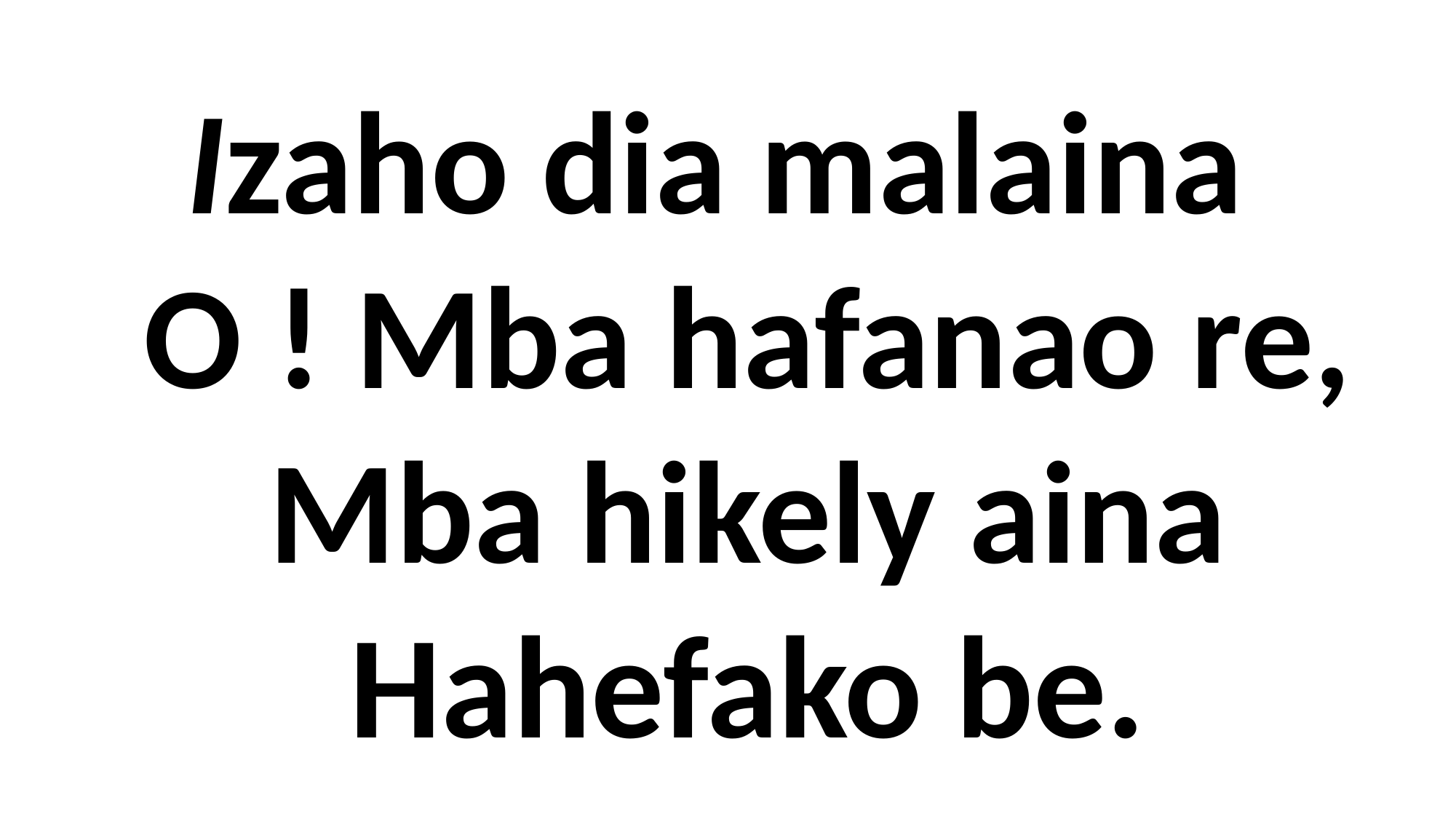

Izaho dia malaina
   O ! Mba hafanao re,
   Mba hikely aina
   Hahefako be.